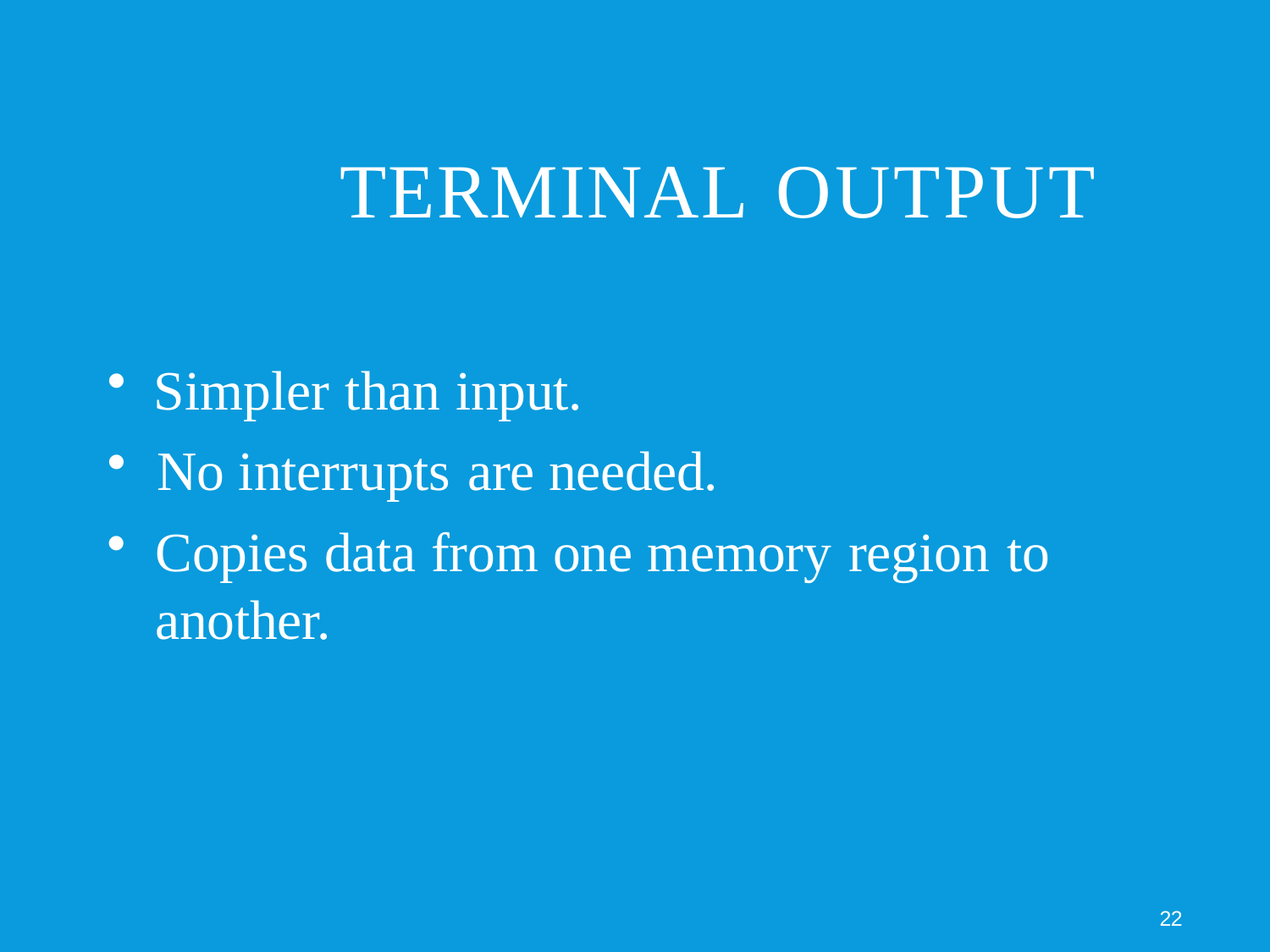

# Terminal Output
Simpler than input.
No interrupts are needed.
Copies data from one memory region to another.
22